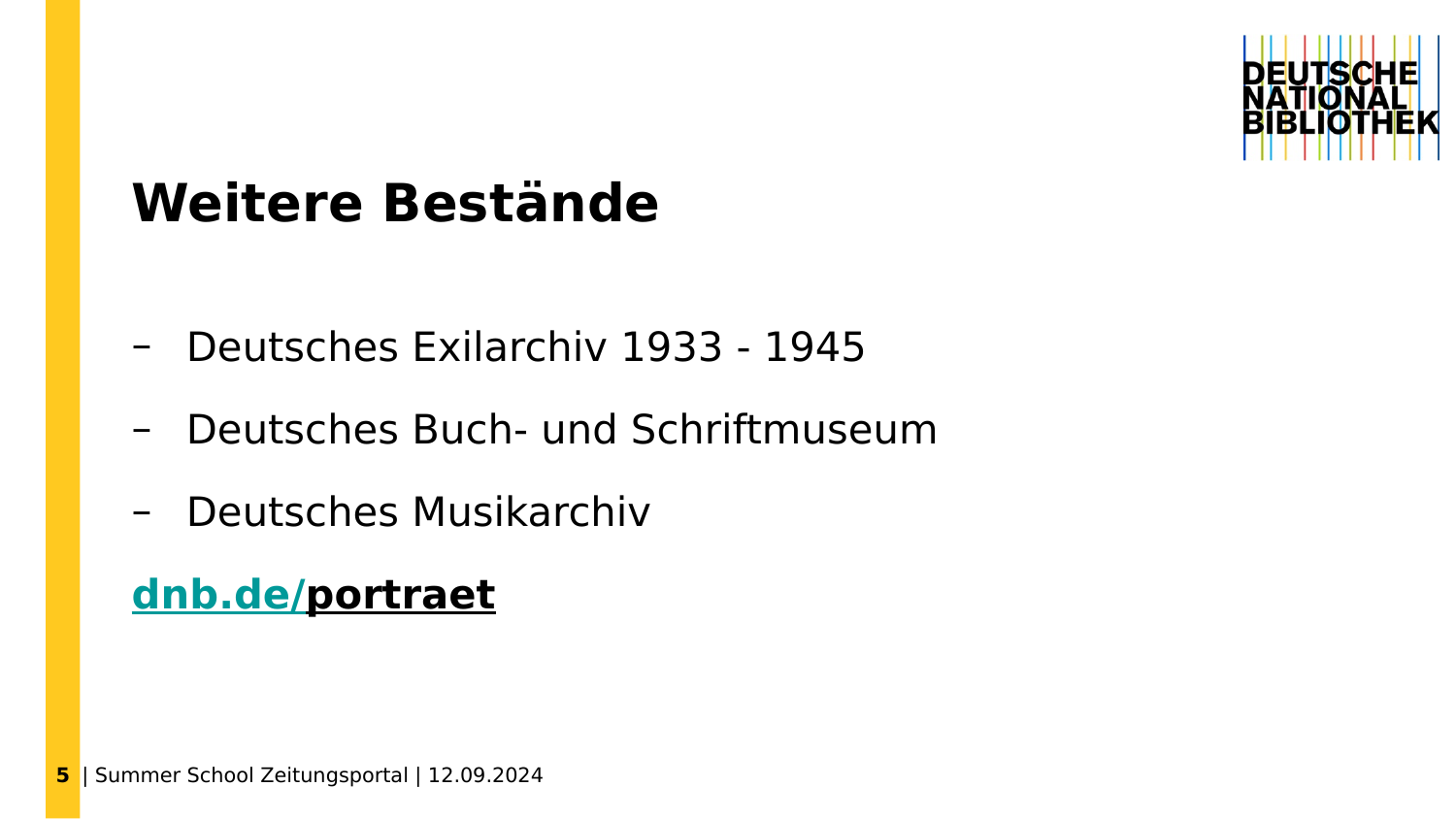

5
# Weitere Bestände
Deutsches Exilarchiv 1933 - 1945
Deutsches Buch- und Schriftmuseum
Deutsches Musikarchiv
dnb.de/portraet

| Summer School Zeitungsportal | 12.09.2024